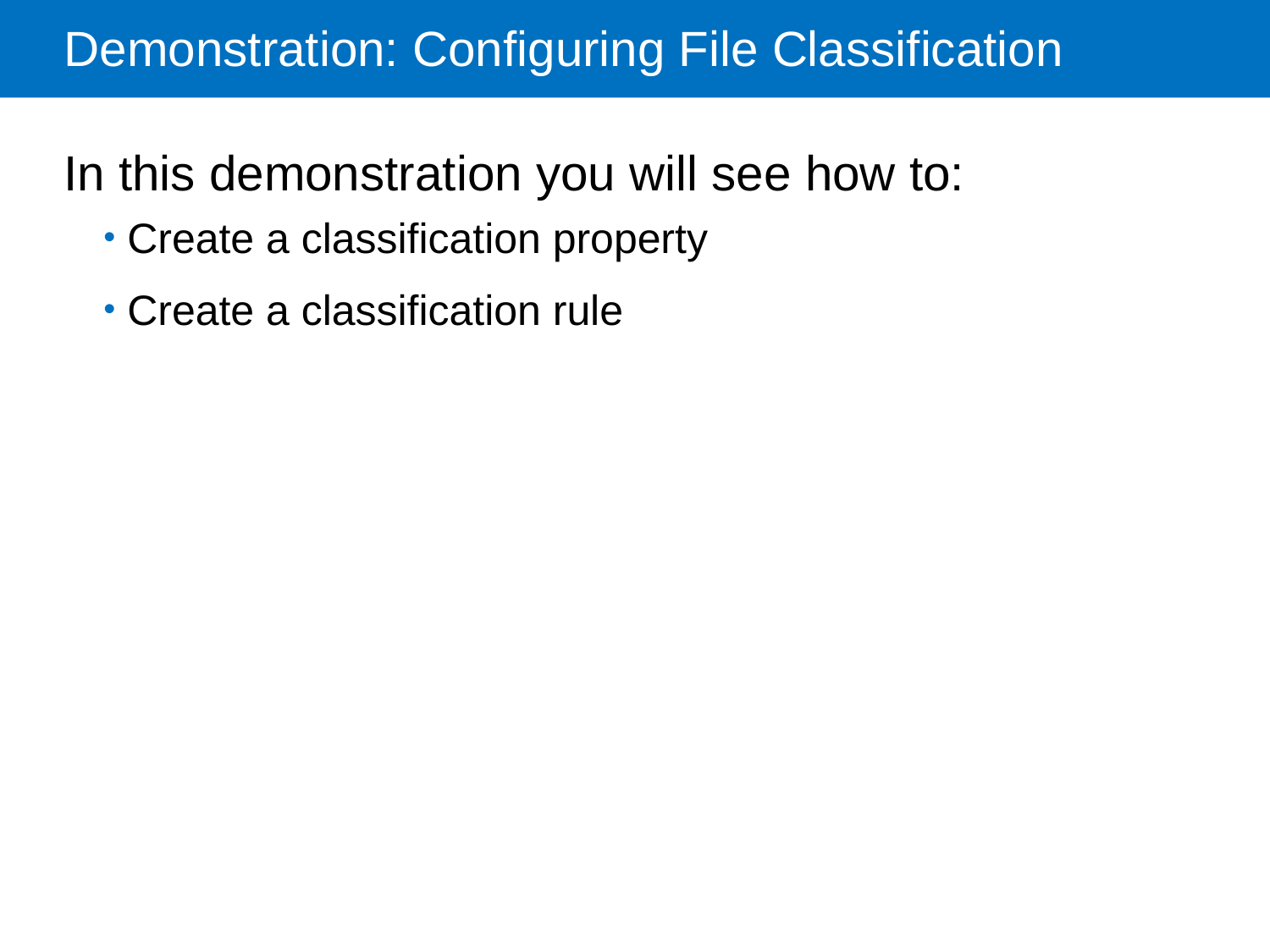

# Demonstration: Configuring File Classification
In this demonstration you will see how to:
Create a classification property
Create a classification rule